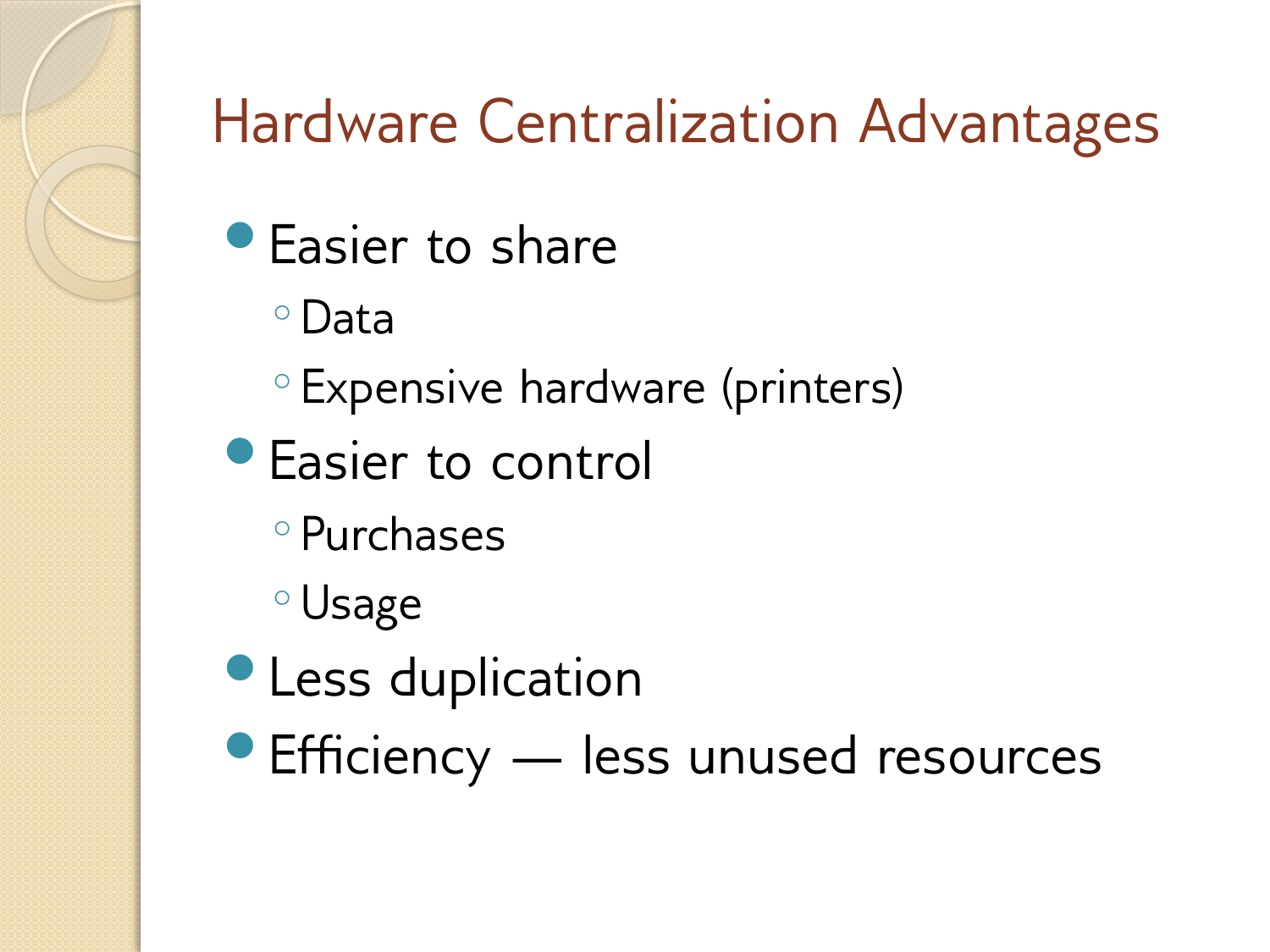

# Hardware Centralization Advantages
Easier to share
Data
Expensive hardware (printers)
Easier to control
Purchases
Usage
Less duplication
Efficiency — less unused resources